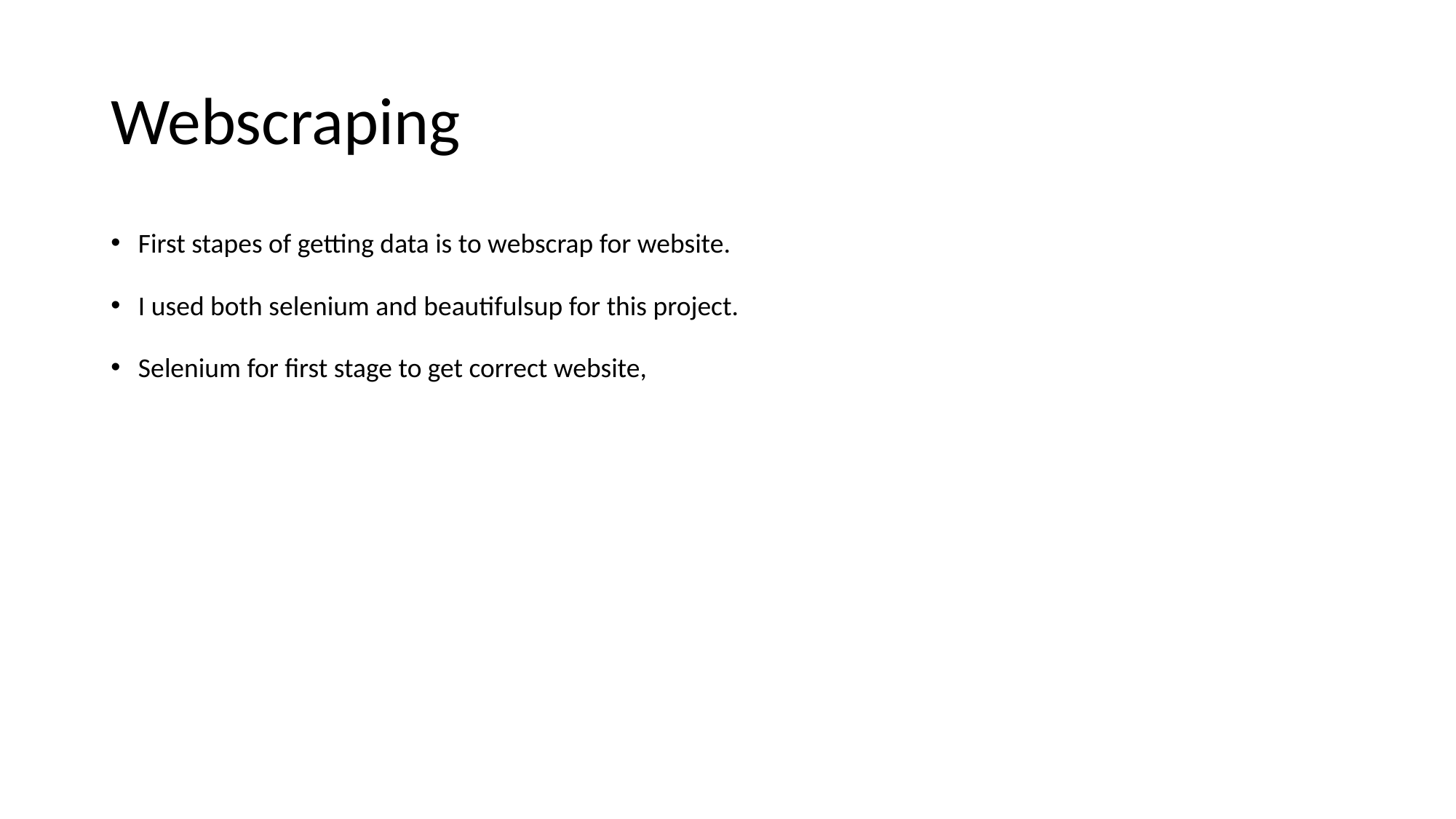

# Webscraping
First stapes of getting data is to webscrap for website.
I used both selenium and beautifulsup for this project.
Selenium for first stage to get correct website,